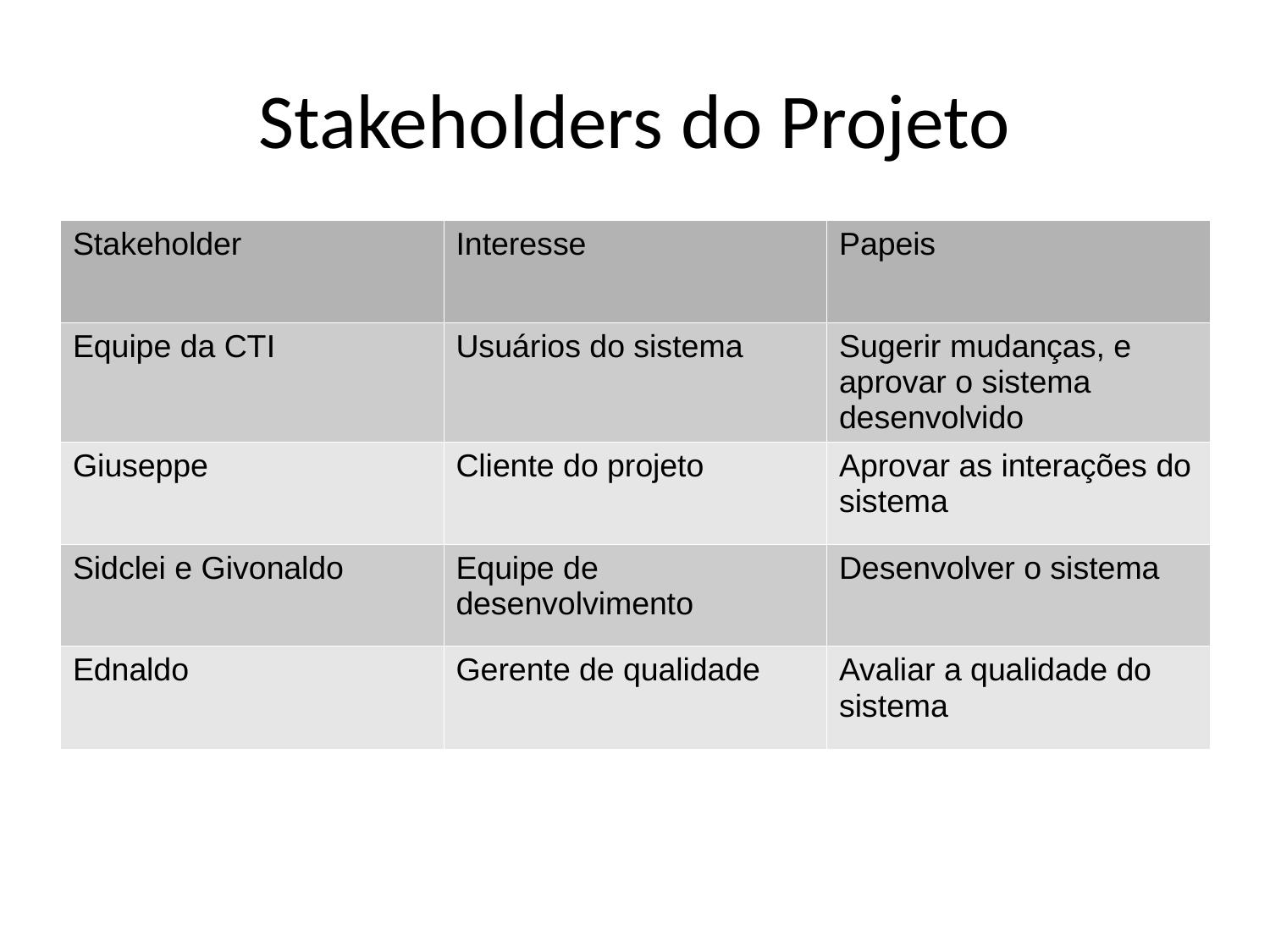

Stakeholders do Projeto
| Stakeholder | Interesse | Papeis |
| --- | --- | --- |
| Equipe da CTI | Usuários do sistema | Sugerir mudanças, e aprovar o sistema desenvolvido |
| Giuseppe | Cliente do projeto | Aprovar as interações do sistema |
| Sidclei e Givonaldo | Equipe de desenvolvimento | Desenvolver o sistema |
| Ednaldo | Gerente de qualidade | Avaliar a qualidade do sistema |